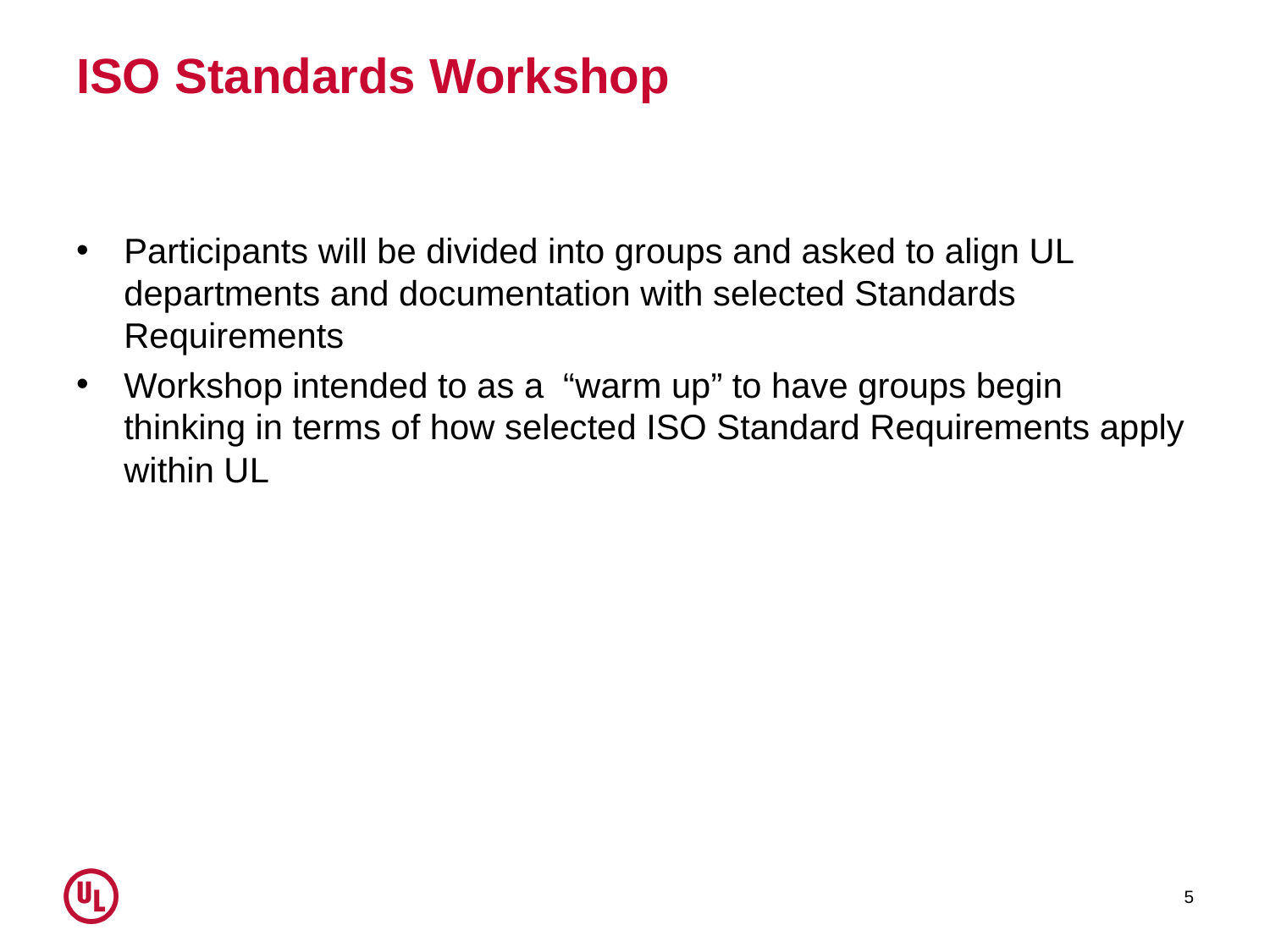

# ISO Standards Workshop
Participants will be divided into groups and asked to align UL departments and documentation with selected Standards Requirements
Workshop intended to as a  “warm up” to have groups begin thinking in terms of how selected ISO Standard Requirements apply within UL

5